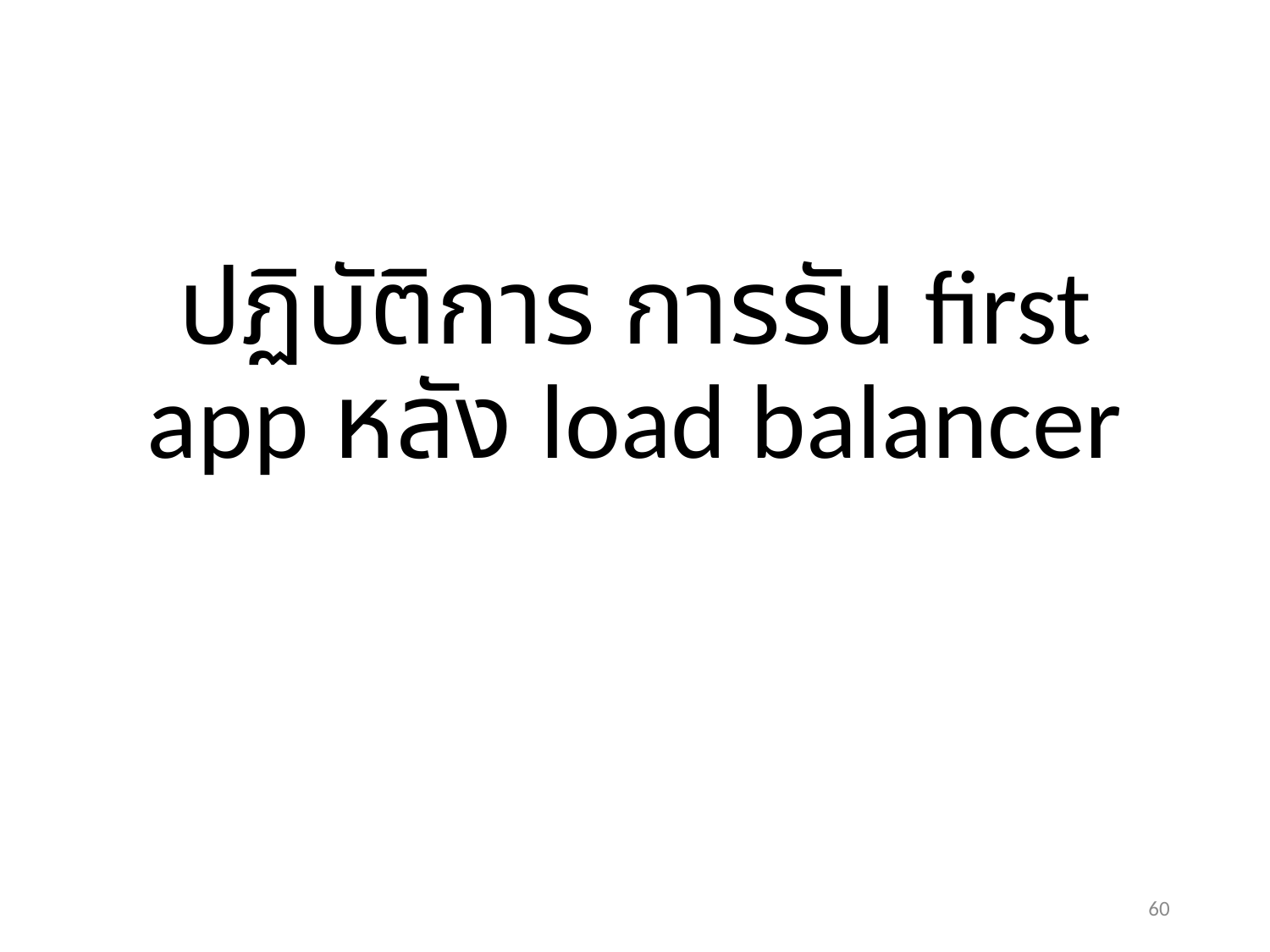

# ปฏิบัติการ การรัน first app หลัง load balancer

60